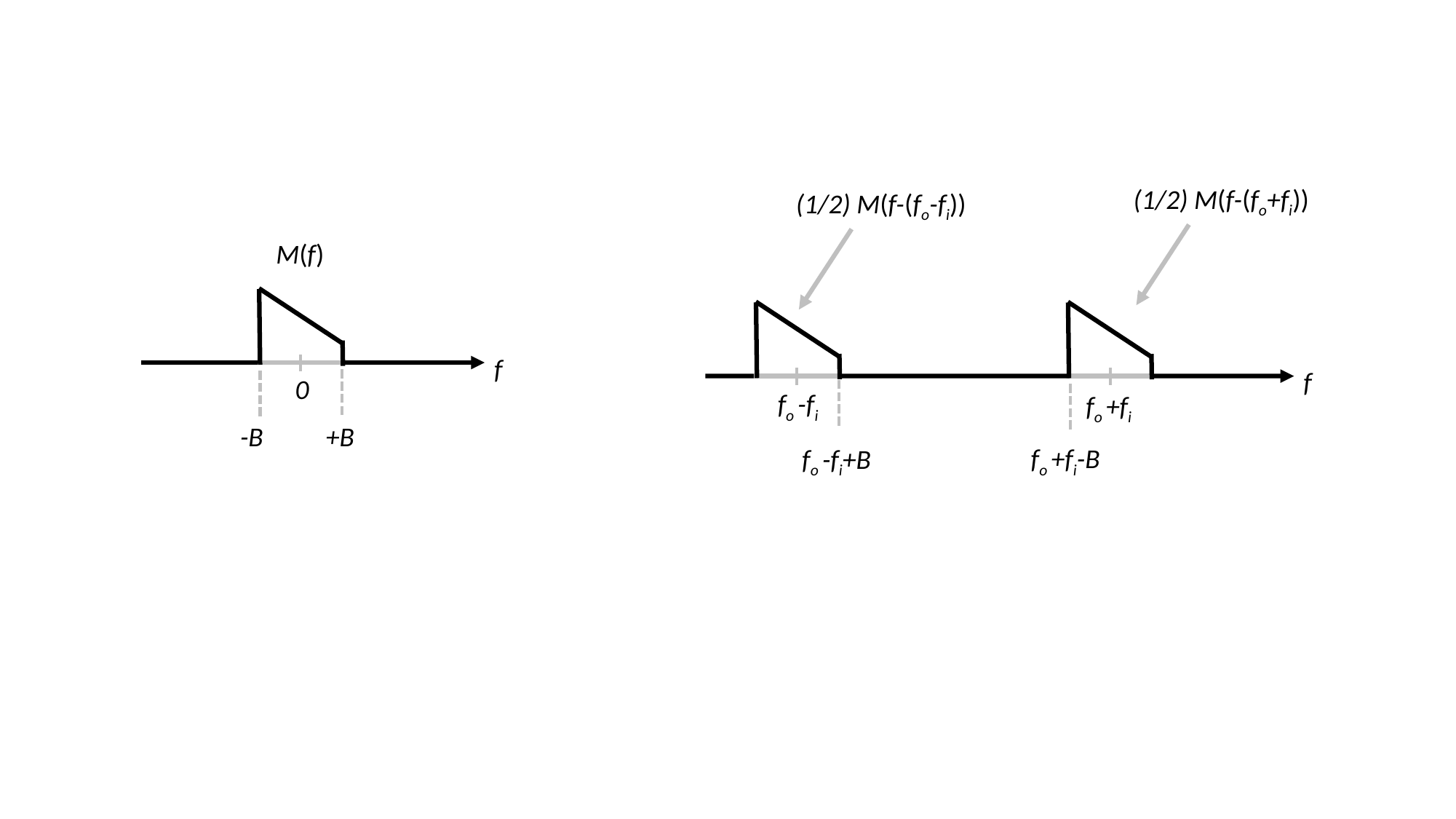

(1/2) M(f-(fo+fi))
(1/2) M(f-(fo-fi))
M(f)
f
f
0
fo -fi
fo +fi
-B
+B
fo +fi-B
fo -fi+B